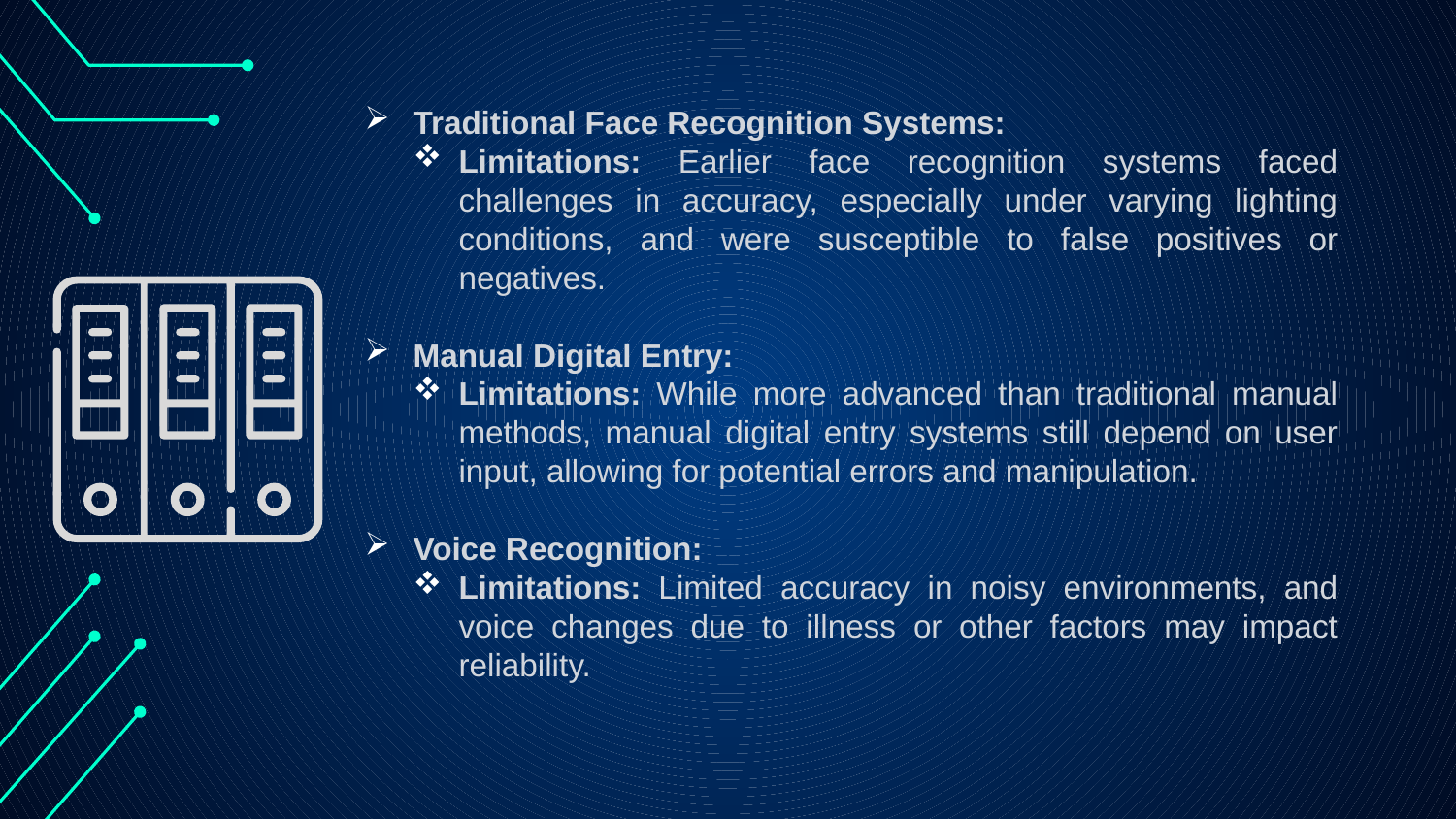

Traditional Face Recognition Systems:
Limitations: Earlier face recognition systems faced challenges in accuracy, especially under varying lighting conditions, and were susceptible to false positives or negatives.

Manual Digital Entry:
Limitations: While more advanced than traditional manual methods, manual digital entry systems still depend on user input, allowing for potential errors and manipulation.

Voice Recognition:
Limitations: Limited accuracy in noisy environments, and voice changes due to illness or other factors may impact reliability.